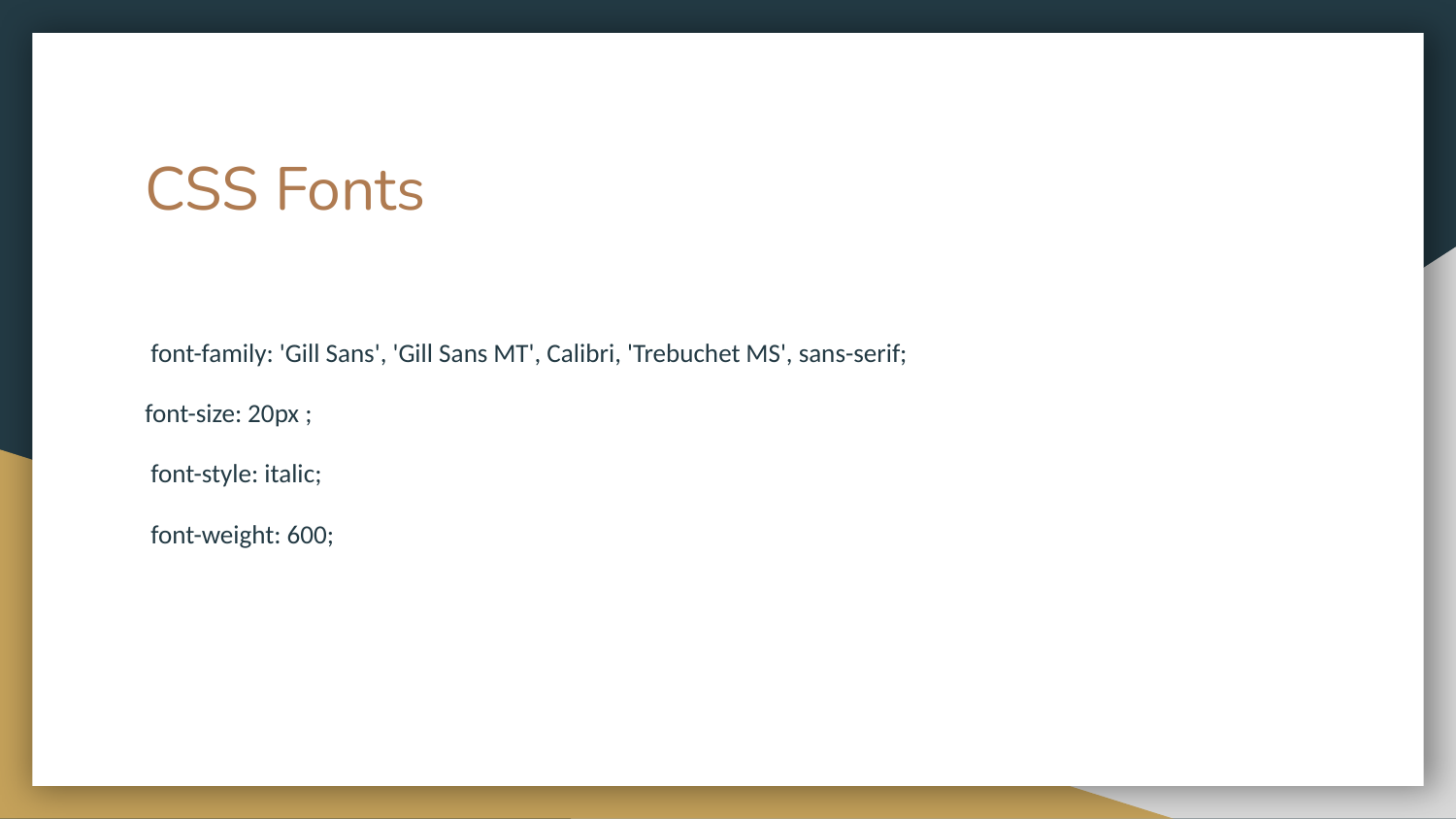

# CSS Fonts
 font-family: 'Gill Sans', 'Gill Sans MT', Calibri, 'Trebuchet MS', sans-serif;
font-size: 20px ;
 font-style: italic;
 font-weight: 600;